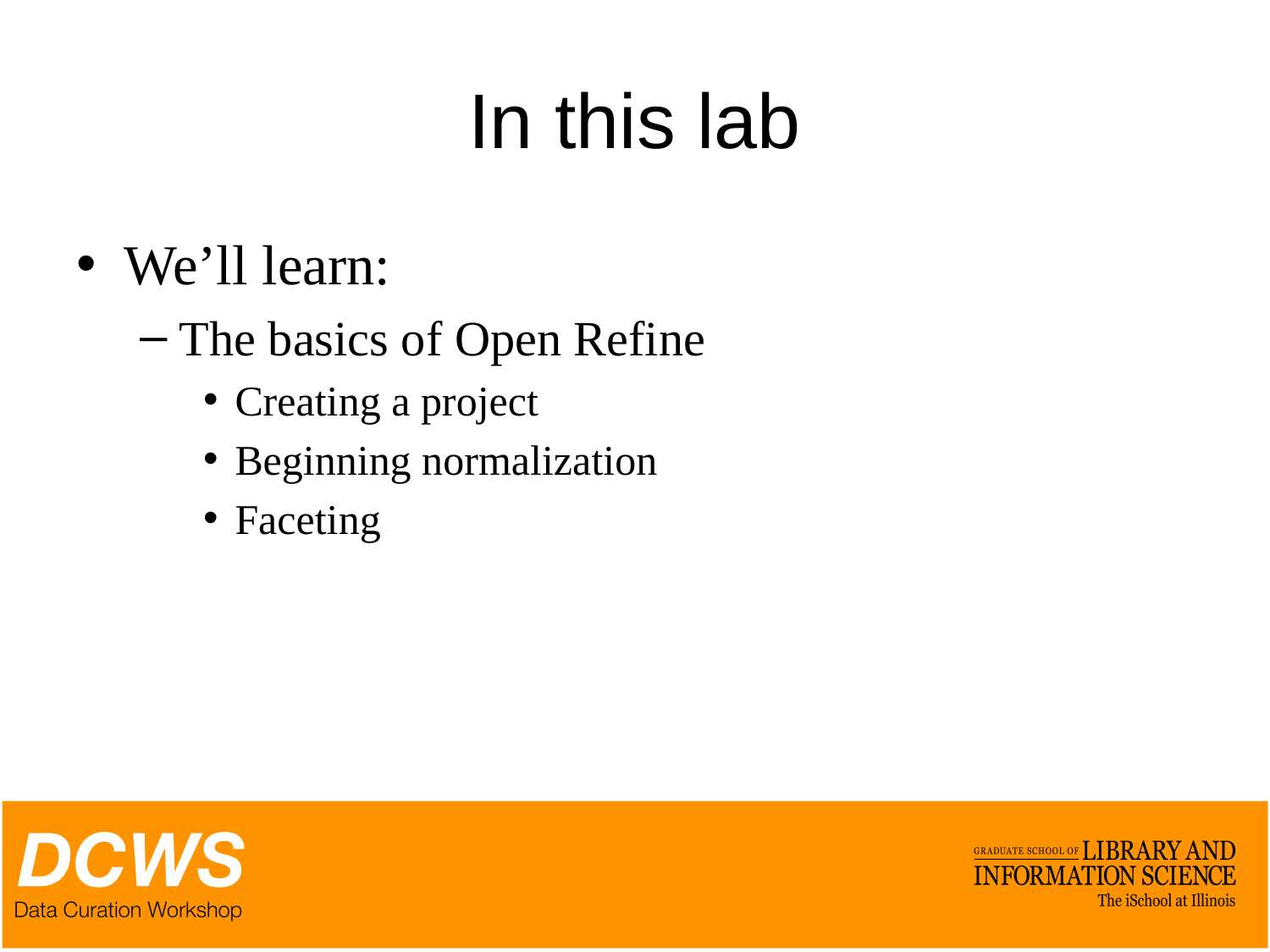

# In this lab
We’ll learn:
The basics of Open Refine
Creating a project
Beginning normalization
Faceting